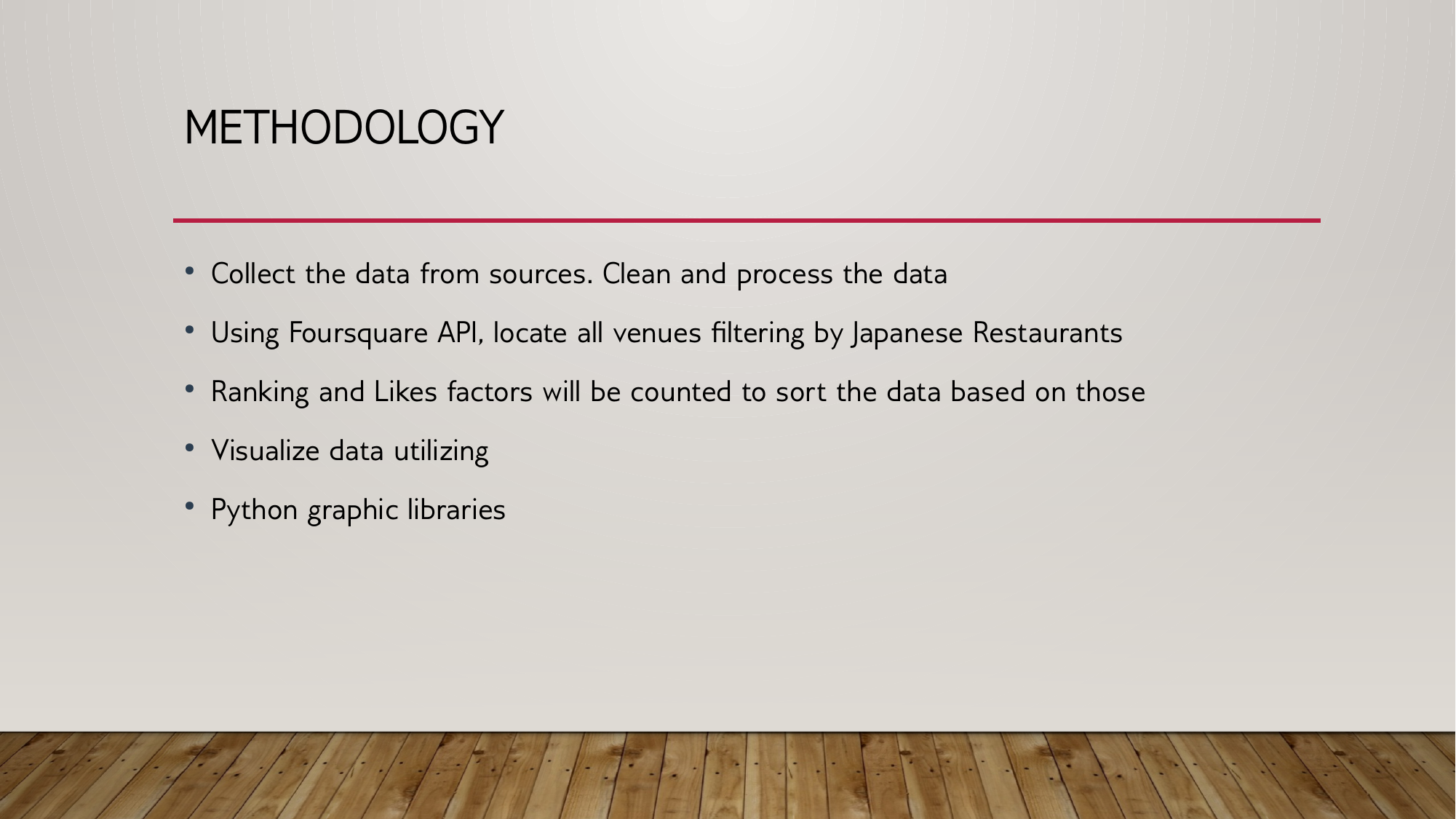

# methodology
Collect the data from sources. Clean and process the data
Using Foursquare API, locate all venues filtering by Japanese Restaurants
Ranking and Likes factors will be counted to sort the data based on those
Visualize data utilizing
Python graphic libraries